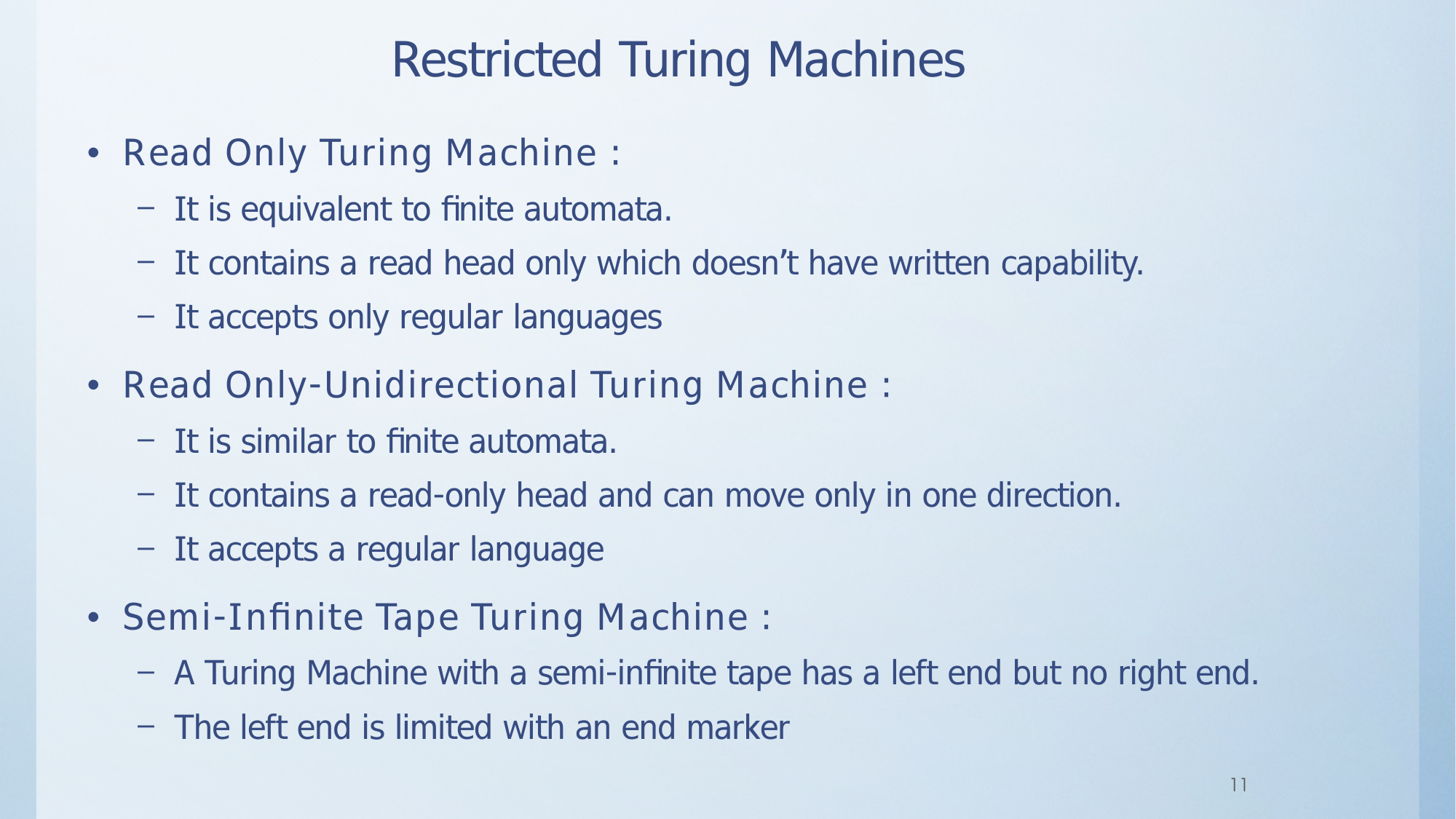

# Restricted Turing Machines
Read Only Turing Machine :
It is equivalent to finite automata.
It contains a read head only which doesn’t have written capability.
It accepts only regular languages
Read Only-Unidirectional Turing Machine :
It is similar to finite automata.
It contains a read-only head and can move only in one direction.
It accepts a regular language
Semi-Infinite Tape Turing Machine :
A Turing Machine with a semi-infinite tape has a left end but no right end.
The left end is limited with an end marker
11